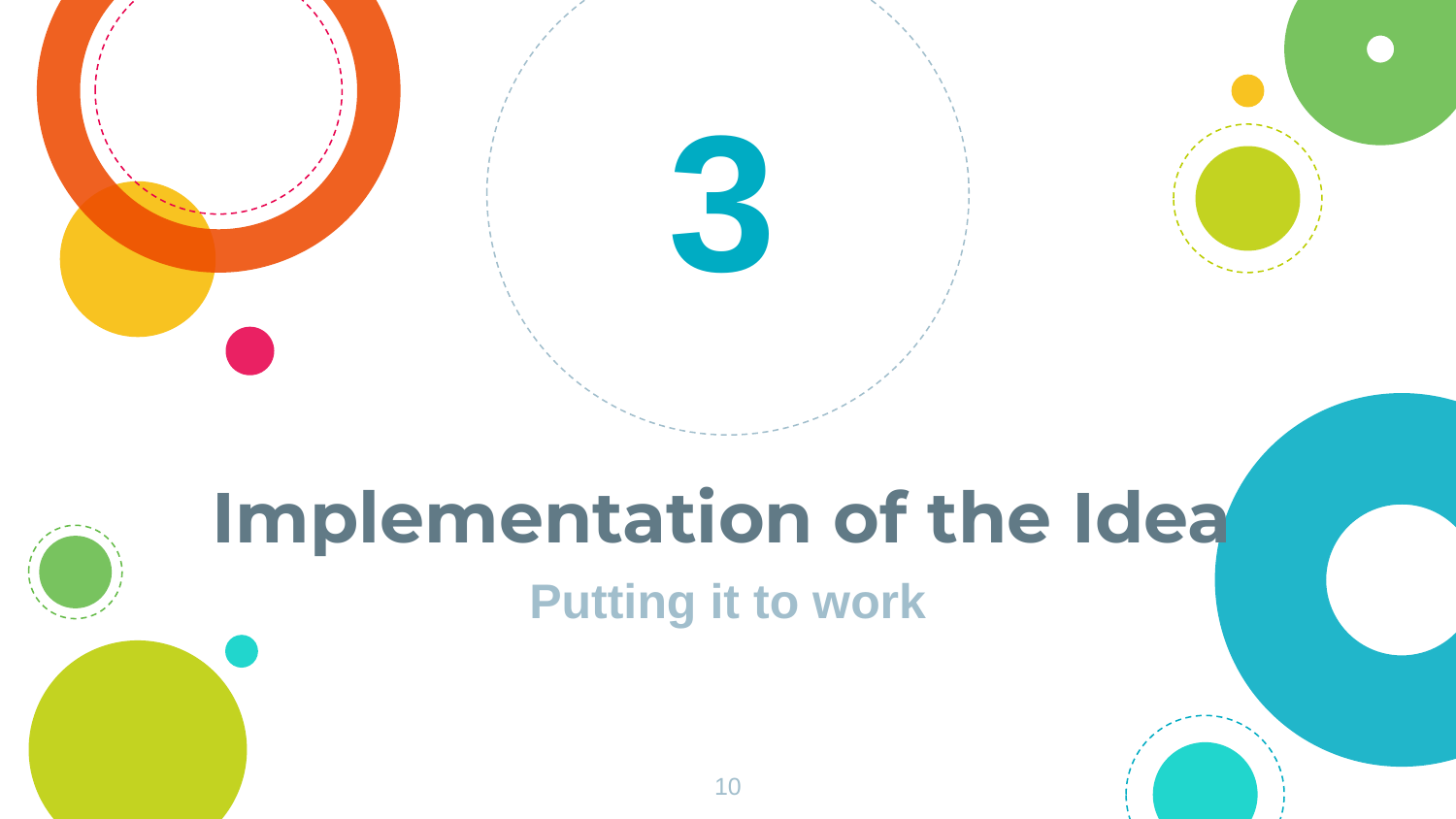

3
# Implementation of the Idea
Putting it to work
10